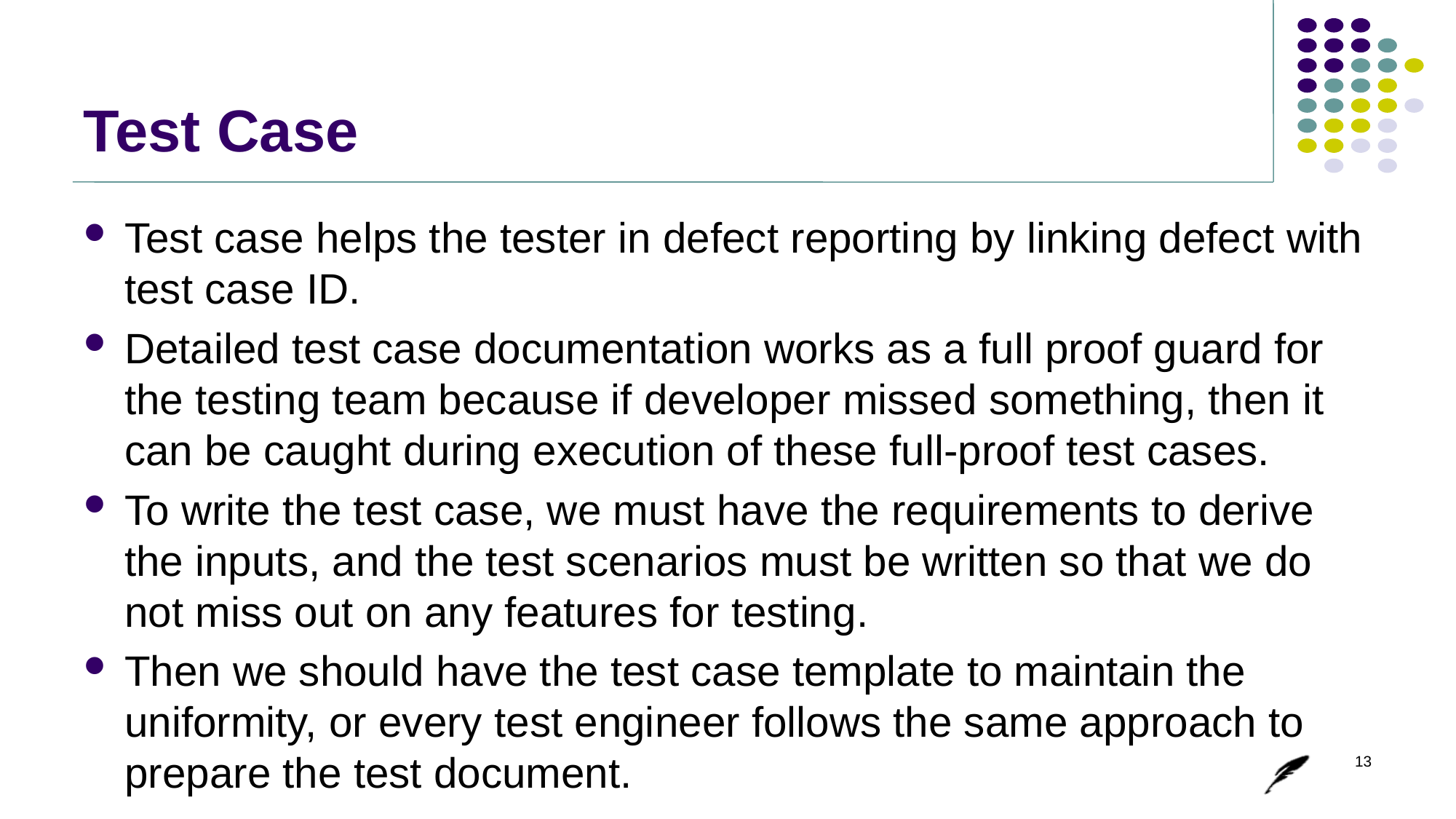

# Test Case
Test case helps the tester in defect reporting by linking defect with test case ID.
Detailed test case documentation works as a full proof guard for the testing team because if developer missed something, then it can be caught during execution of these full-proof test cases.
To write the test case, we must have the requirements to derive the inputs, and the test scenarios must be written so that we do not miss out on any features for testing.
Then we should have the test case template to maintain the uniformity, or every test engineer follows the same approach to prepare the test document.
13